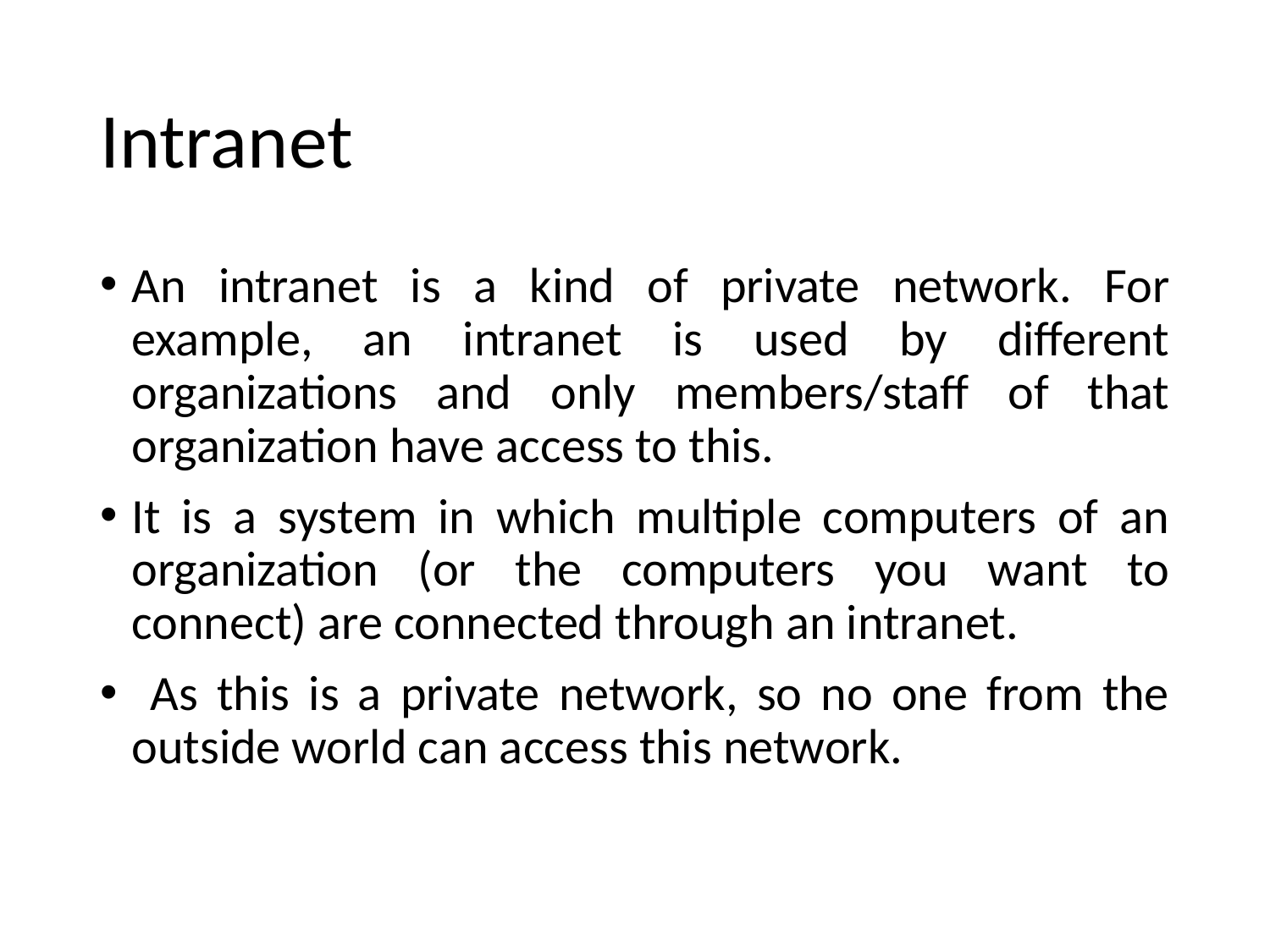

# Intranet
An intranet is a kind of private network. For example, an intranet is used by different organizations and only members/staff of that organization have access to this.
It is a system in which multiple computers of an organization (or the computers you want to connect) are connected through an intranet.
 As this is a private network, so no one from the outside world can access this network.